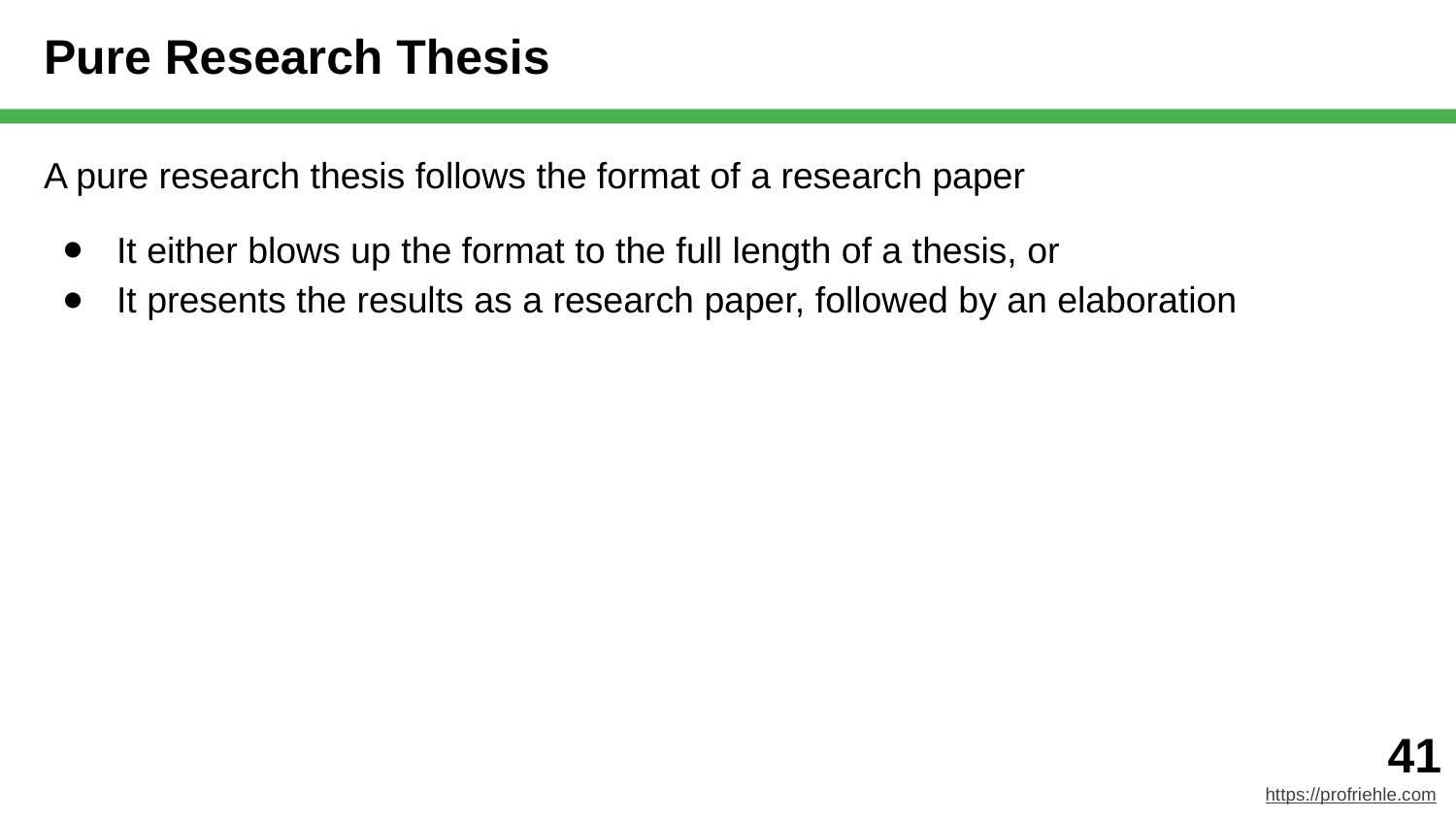

# Pure Research Thesis
A pure research thesis follows the format of a research paper
It either blows up the format to the full length of a thesis, or
It presents the results as a research paper, followed by an elaboration
41
https://profriehle.com